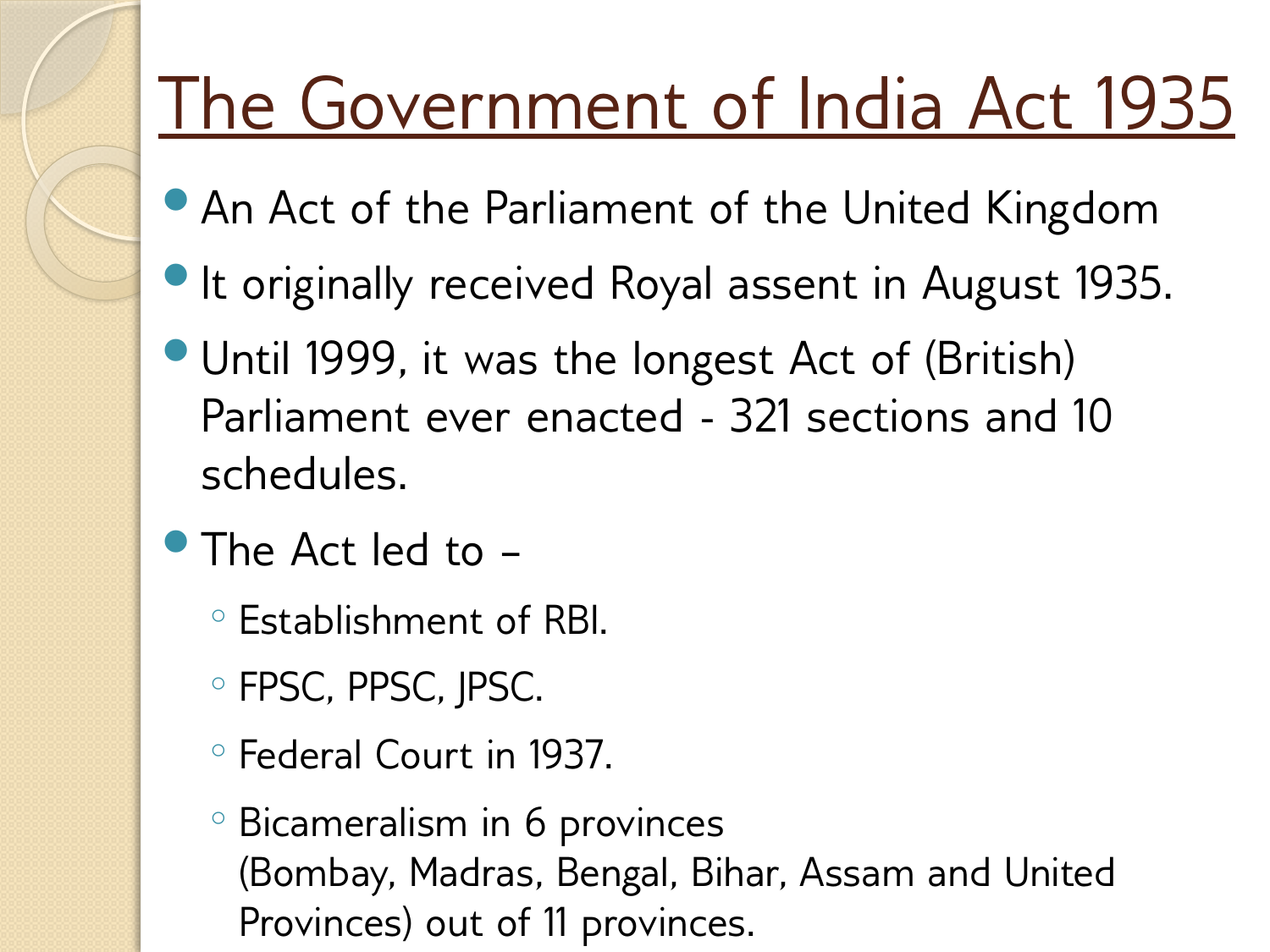

# The Government of India Act 1935
An Act of the Parliament of the United Kingdom
It originally received Royal assent in August 1935.
Until 1999, it was the longest Act of (British) Parliament ever enacted - 321 sections and 10 schedules.
The Act led to –
Establishment of RBI.
FPSC, PPSC, JPSC.
Federal Court in 1937.
Bicameralism in 6 provinces (Bombay, Madras, Bengal, Bihar, Assam and United Provinces) out of 11 provinces.